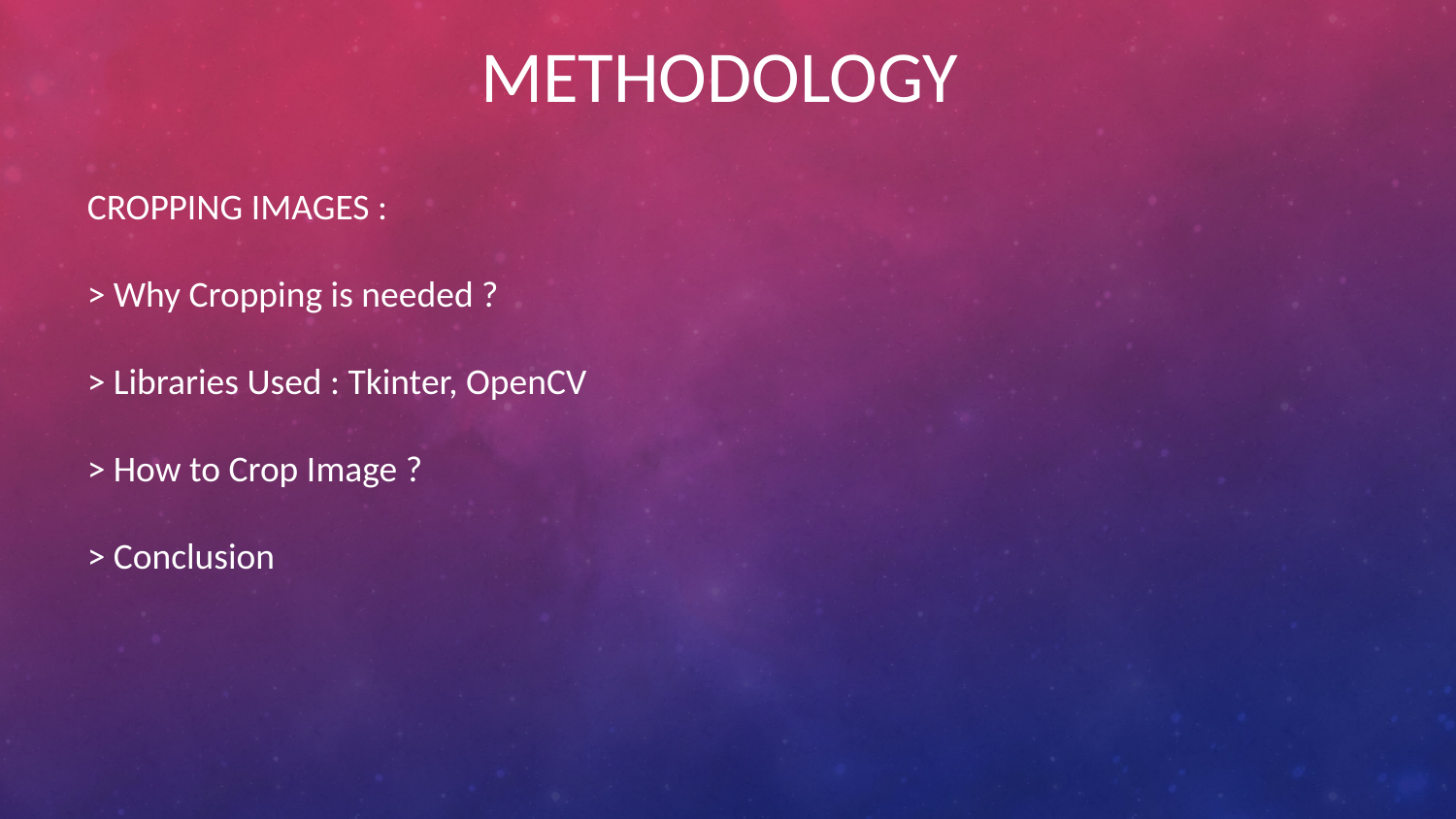

METHODOLOGY

CROPPING IMAGES :

> Why Cropping is needed ?

> Libraries Used : Tkinter, OpenCV

> How to Crop Image ?

> Conclusion